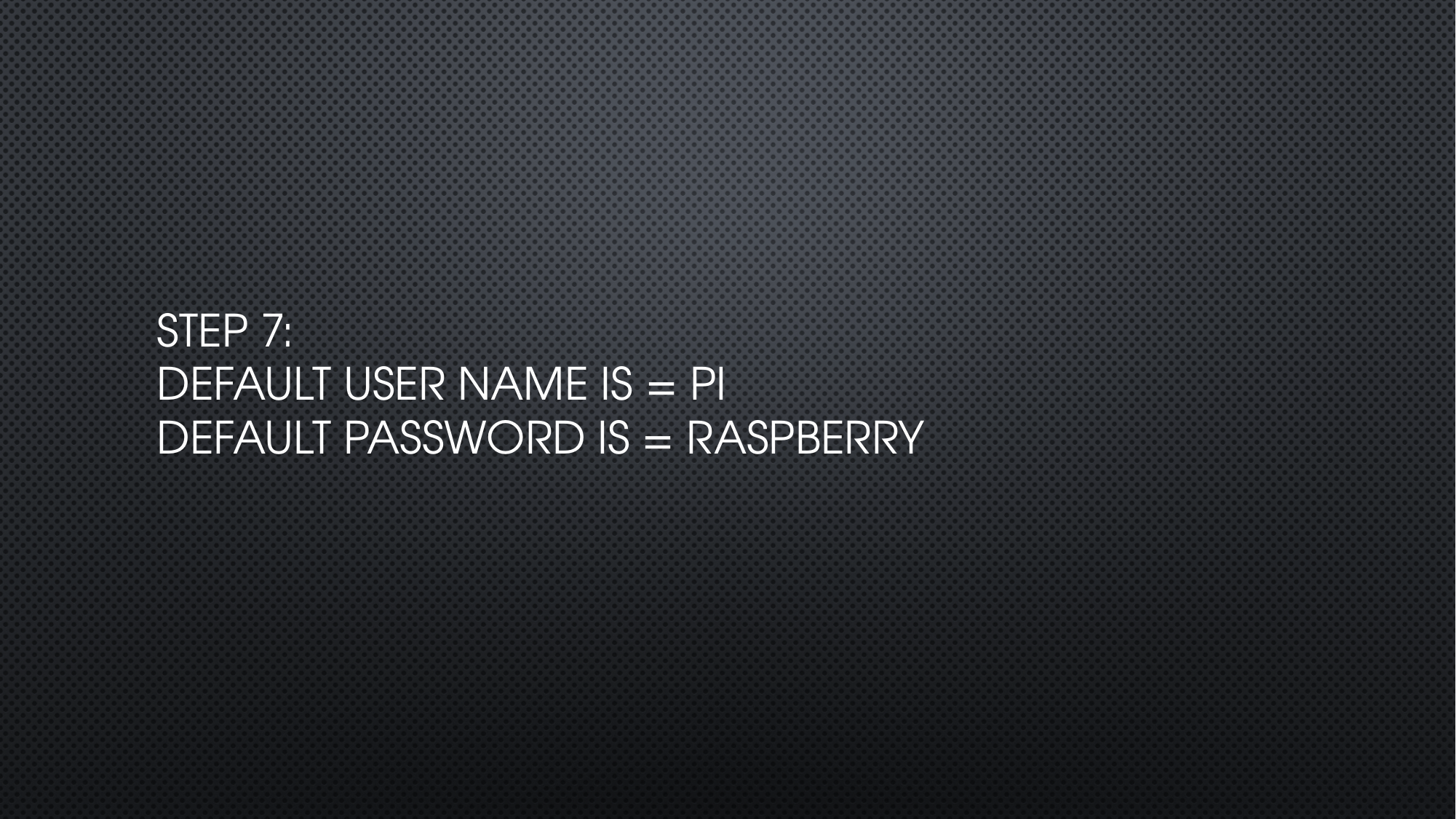

# Step 7: Default user name is = pi Default password is = raspberry